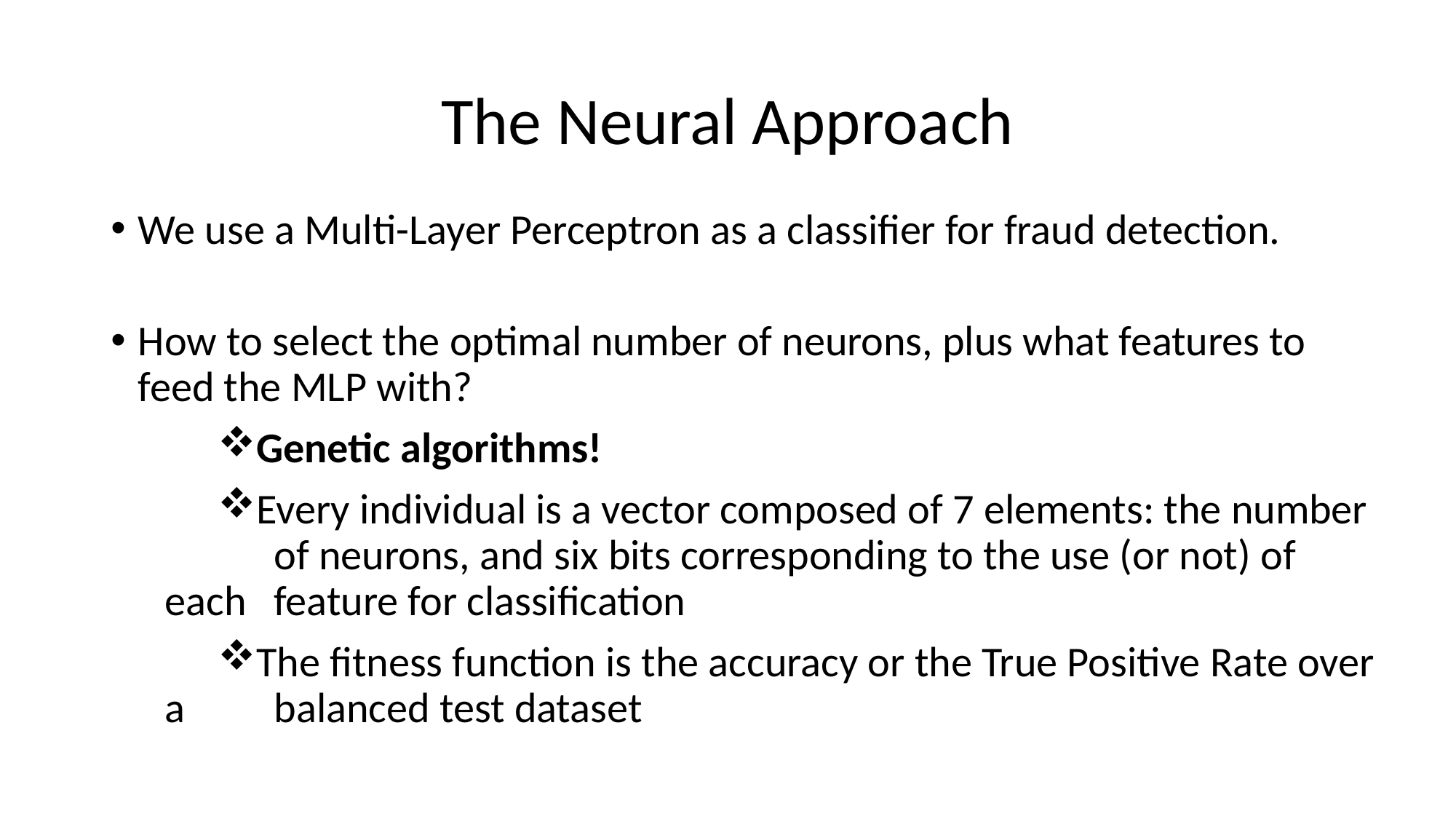

# The Neural Approach
We use a Multi-Layer Perceptron as a classifier for fraud detection.
How to select the optimal number of neurons, plus what features to feed the MLP with?
Genetic algorithms!
Every individual is a vector composed of 7 elements: the number 	of neurons, and six bits corresponding to the use (or not) of each 	feature for classification
The fitness function is the accuracy or the True Positive Rate over a 	balanced test dataset